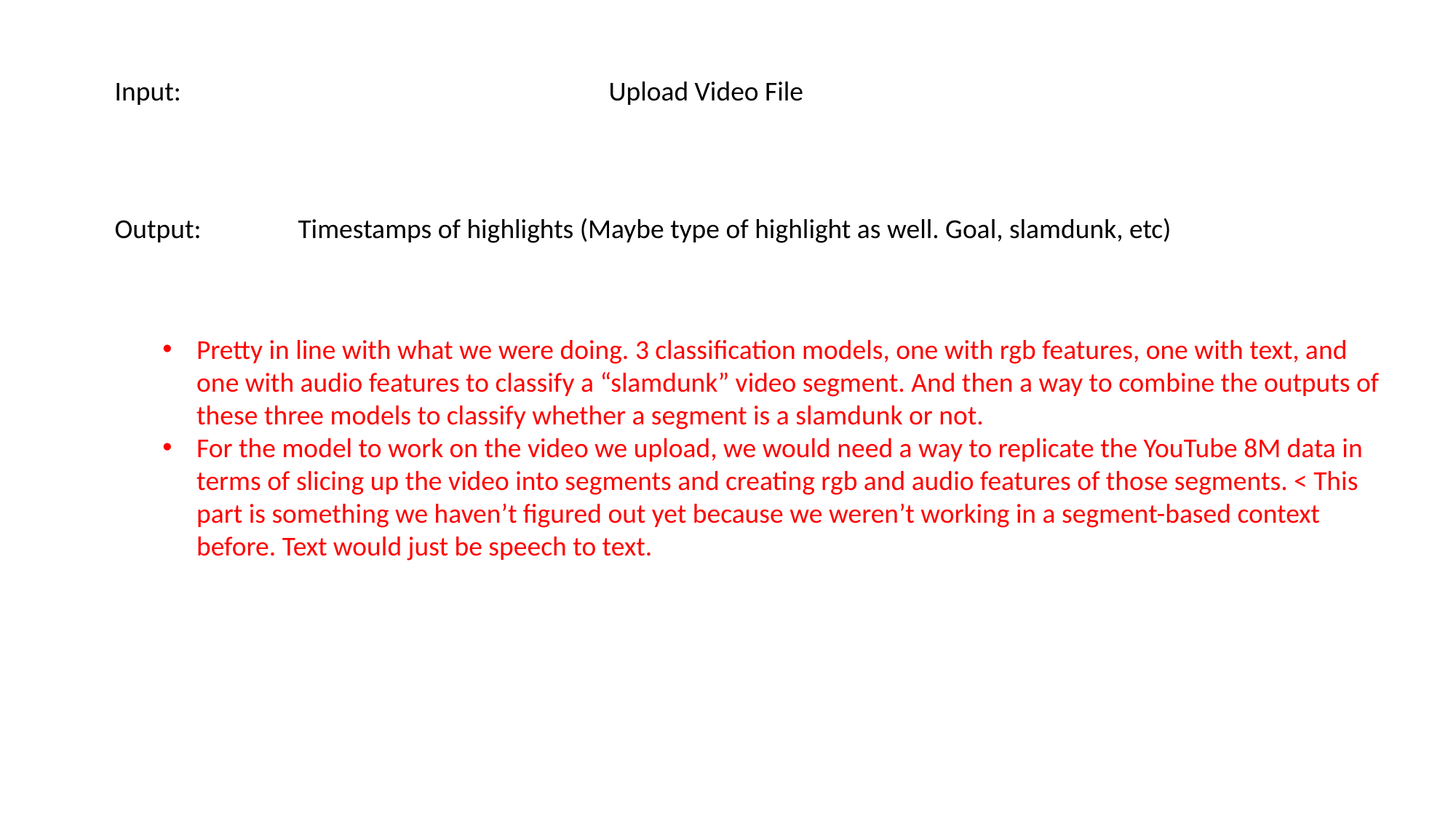

Input:
Upload Video File
Output:
Timestamps of highlights (Maybe type of highlight as well. Goal, slamdunk, etc)

Pretty in line with what we were doing. 3 classification models, one with rgb features, one with text, and one with audio features to classify a “slamdunk” video segment. And then a way to combine the outputs of these three models to classify whether a segment is a slamdunk or not.
For the model to work on the video we upload, we would need a way to replicate the YouTube 8M data in terms of slicing up the video into segments and creating rgb and audio features of those segments. < This part is something we haven’t figured out yet because we weren’t working in a segment-based context before. Text would just be speech to text.